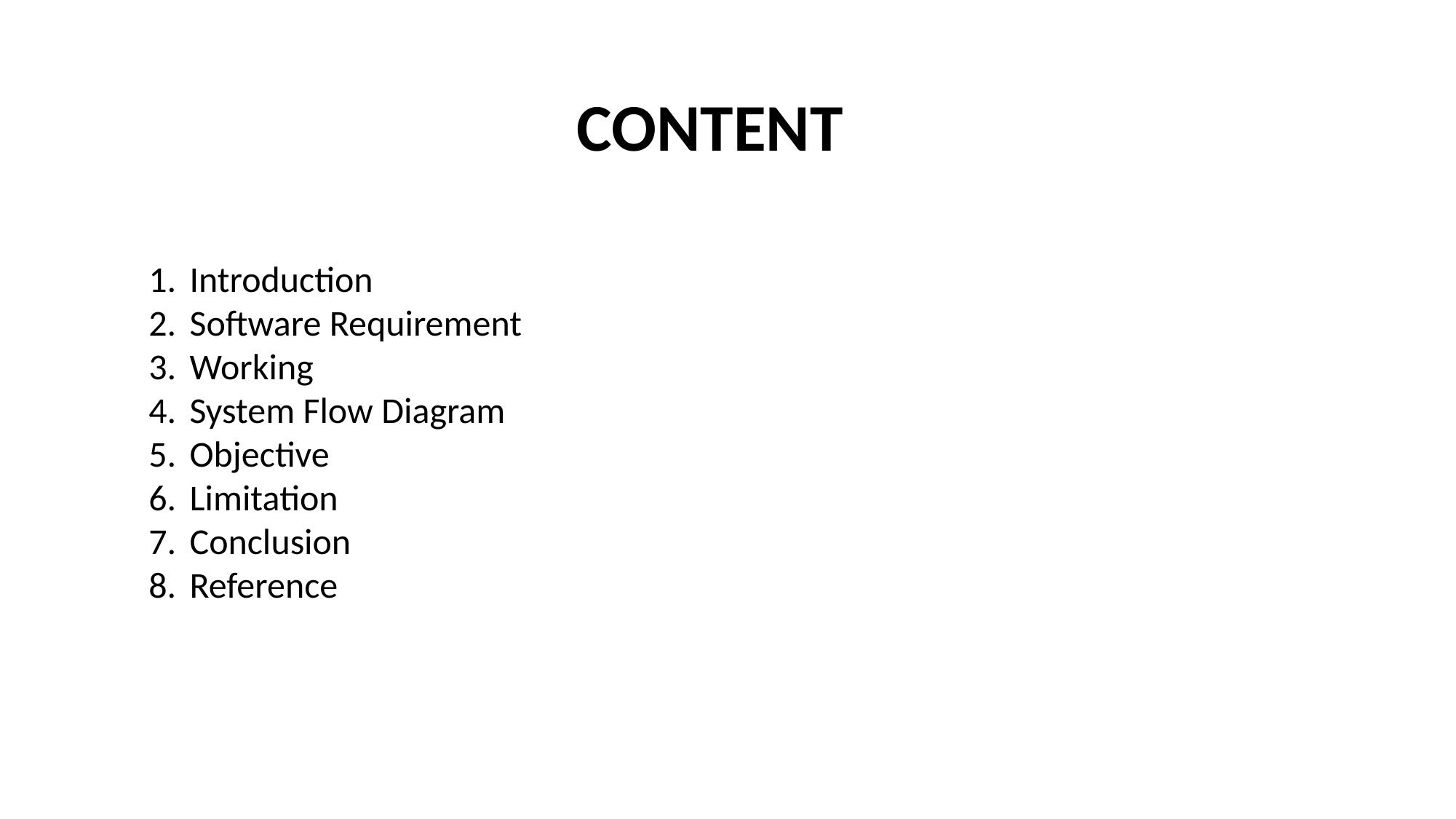

CONTENT
Introduction
Software Requirement
Working
System Flow Diagram
Objective
Limitation
Conclusion
Reference